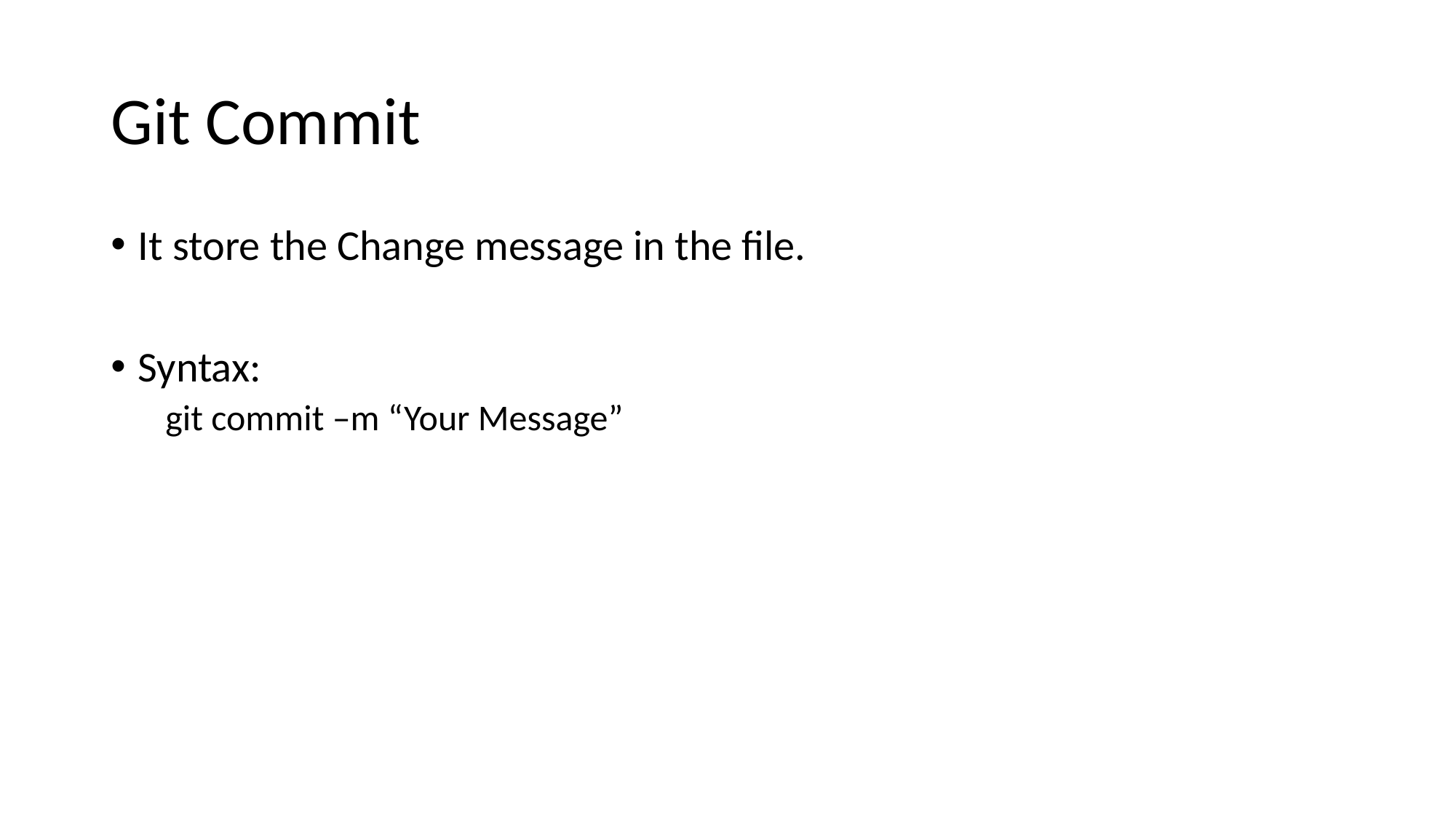

# Git Commit
It store the Change message in the file.

Syntax:
git commit –m “Your Message”